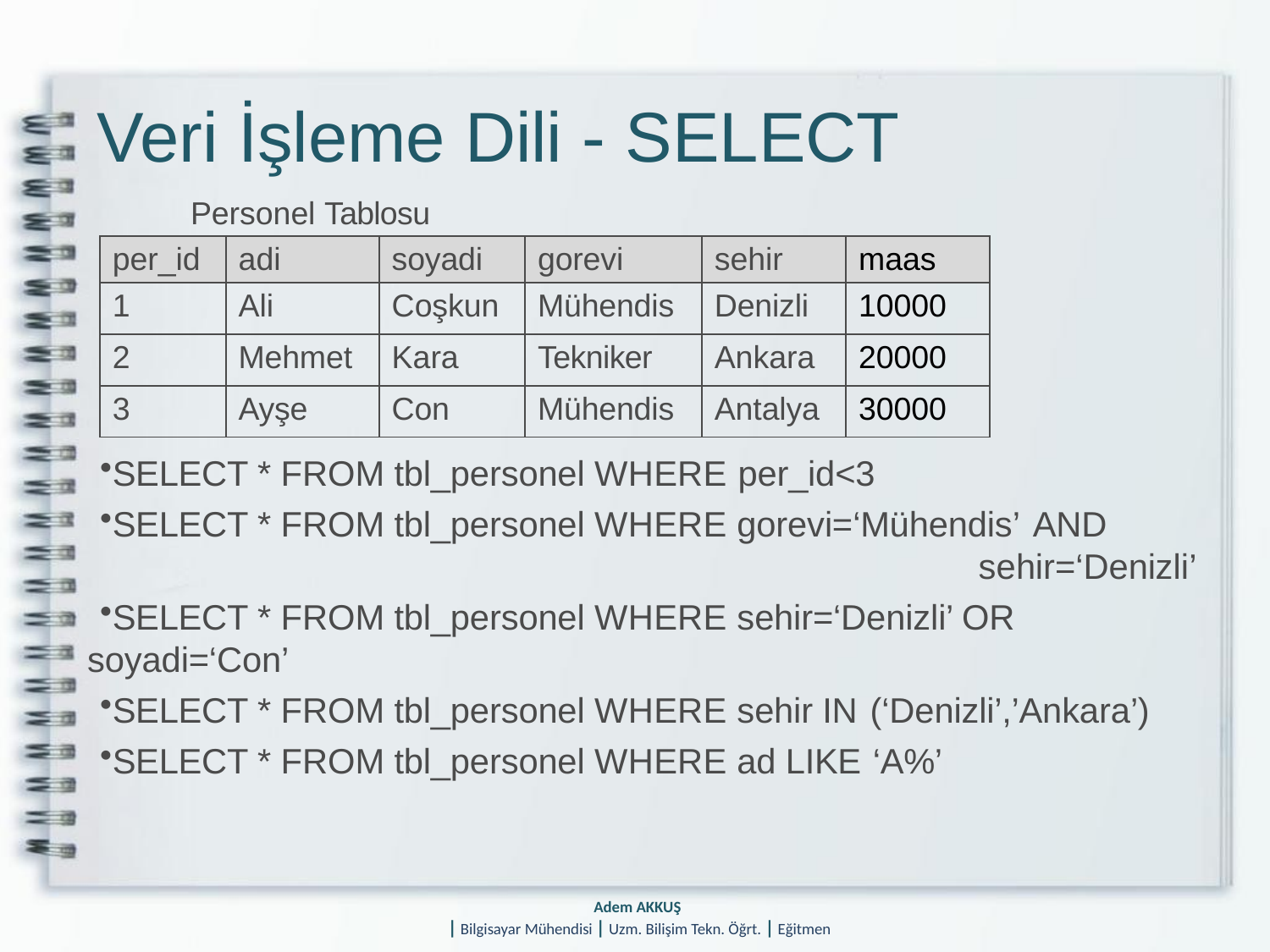

# Veri İşleme Dili - SELECT
Personel Tablosu
| per\_id | adi | soyadi | gorevi | sehir | maas |
| --- | --- | --- | --- | --- | --- |
| 1 | Ali | Coşkun | Mühendis | Denizli | 10000 |
| 2 | Mehmet | Kara | Tekniker | Ankara | 20000 |
| 3 | Ayşe | Con | Mühendis | Antalya | 30000 |
SELECT * FROM tbl_personel WHERE per_id<3
SELECT * FROM tbl_personel WHERE gorevi=‘Mühendis’ AND
sehir=‘Denizli’
SELECT * FROM tbl_personel WHERE sehir=‘Denizli’ OR soyadi=‘Con’
SELECT * FROM tbl_personel WHERE sehir IN (‘Denizli’,’Ankara’)
SELECT * FROM tbl_personel WHERE ad LIKE ‘A%’
Adem AKKUŞ
| Bilgisayar Mühendisi | Uzm. Bilişim Tekn. Öğrt. | Eğitmen